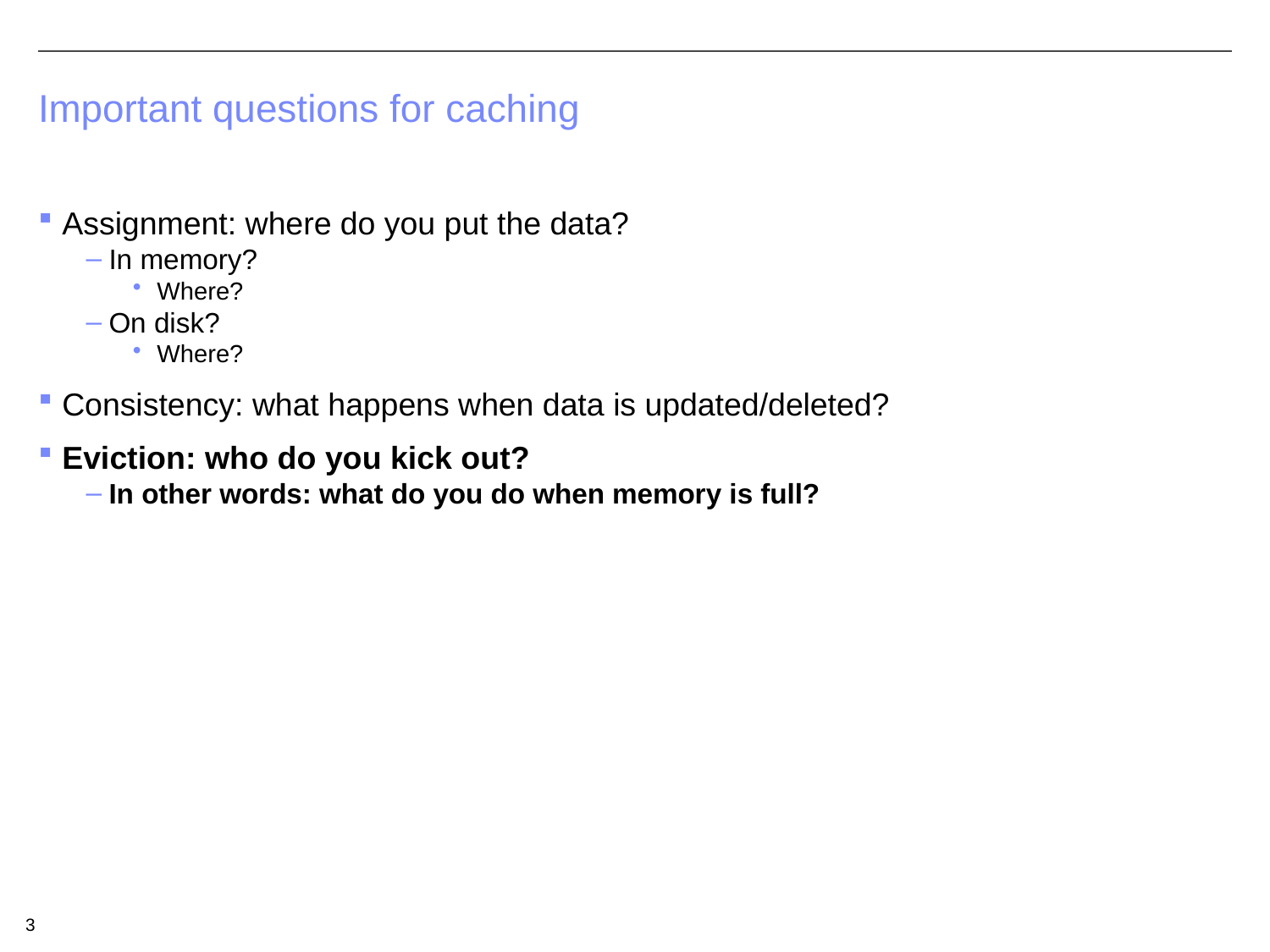

# Important questions for caching
Assignment: where do you put the data?
In memory?
Where?
On disk?
Where?
Consistency: what happens when data is updated/deleted?
Eviction: who do you kick out?
In other words: what do you do when memory is full?
3